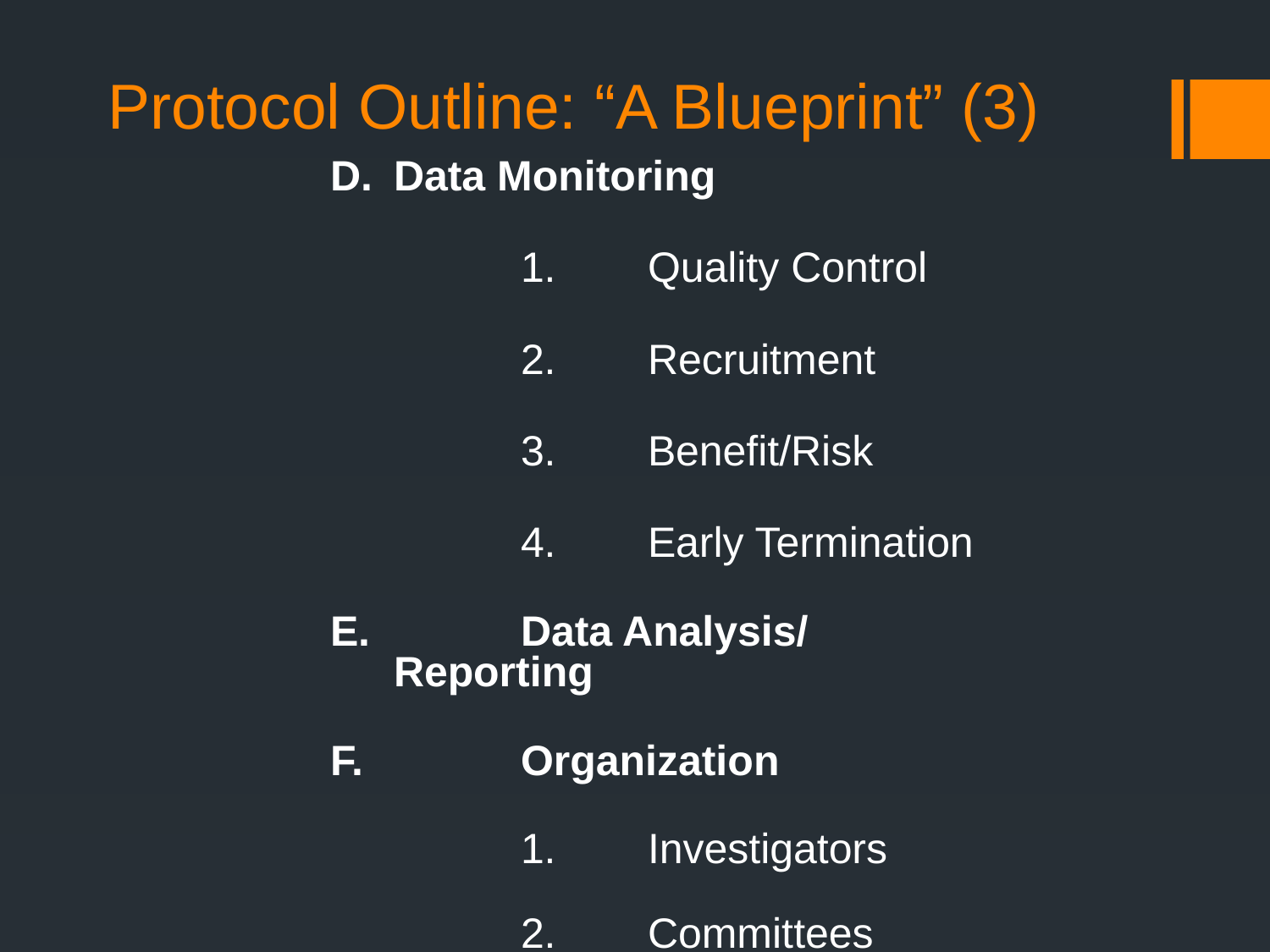

# Protocol Outline: “A Blueprint” (3)
D.	Data Monitoring

		1.	Quality Control

		2.	Recruitment

		3.	Benefit/Risk

		4.	Early Termination

E.		Data Analysis/ Reporting

F.		Organization

		1.	Investigators

		2.	Committees